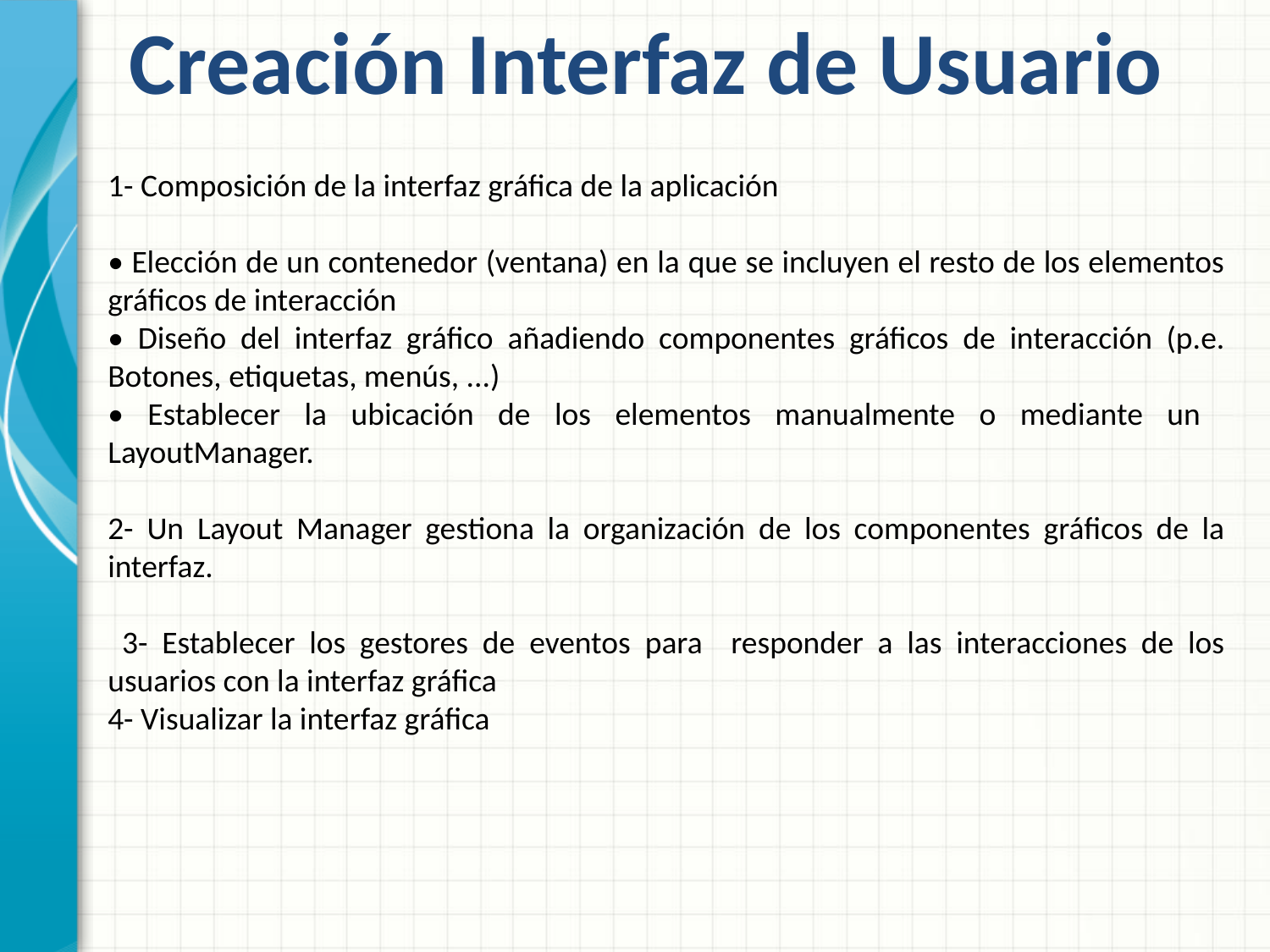

Creación Interfaz de Usuario
1- Composición de la interfaz gráfica de la aplicación

• Elección de un contenedor (ventana) en la que se incluyen el resto de los elementos gráficos de interacción
• Diseño del interfaz gráfico añadiendo componentes gráficos de interacción (p.e. Botones, etiquetas, menús, ...)
• Establecer la ubicación de los elementos manualmente o mediante un  LayoutManager.

2- Un Layout Manager gestiona la organización de los componentes gráficos de la interfaz.

 3- Establecer los gestores de eventos para  responder a las interacciones de los usuarios con la interfaz gráfica
4- Visualizar la interfaz gráfica